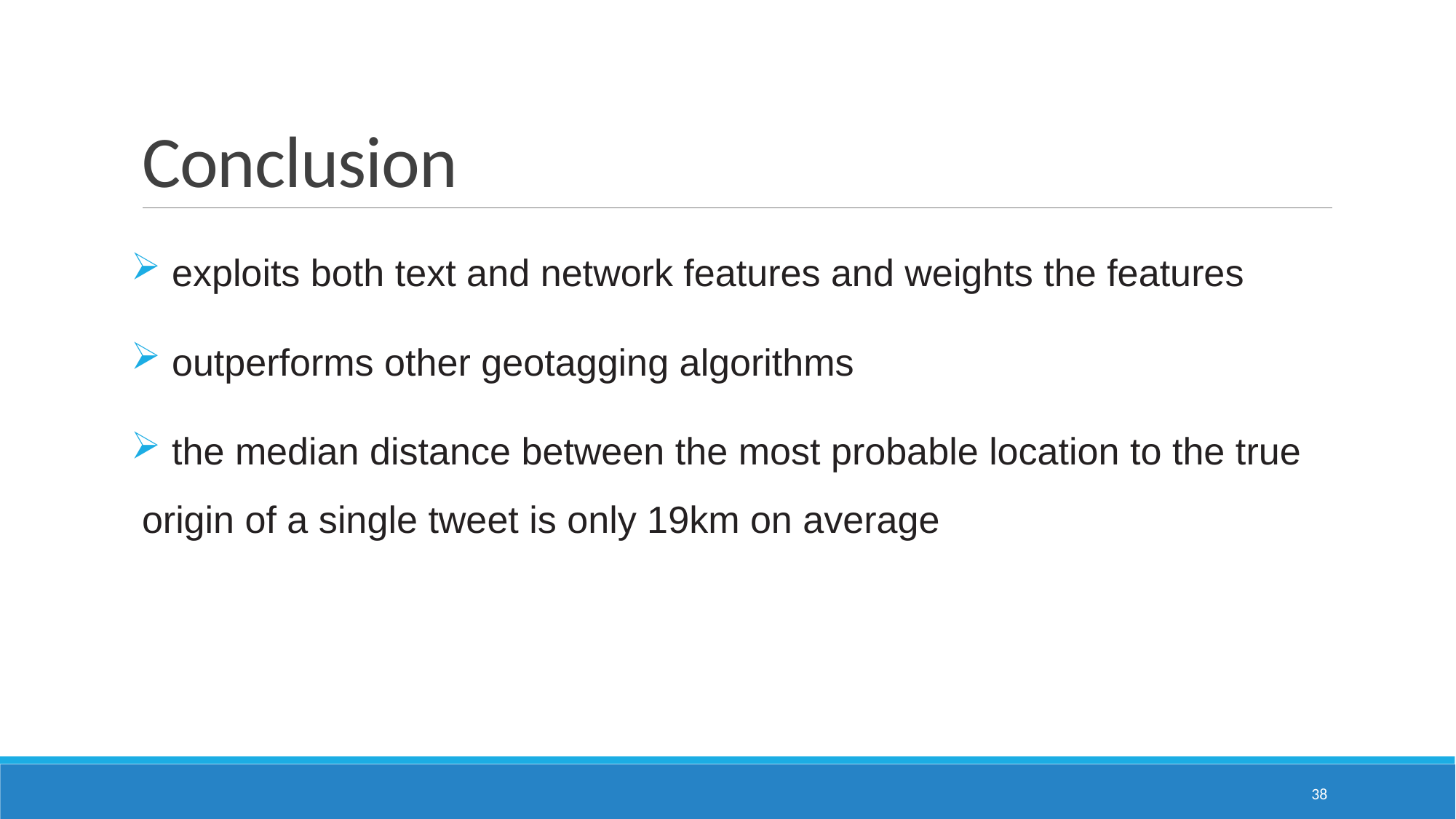

# Conclusion
 exploits both text and network features and weights the features
 outperforms other geotagging algorithms
 the median distance between the most probable location to the true origin of a single tweet is only 19km on average
38